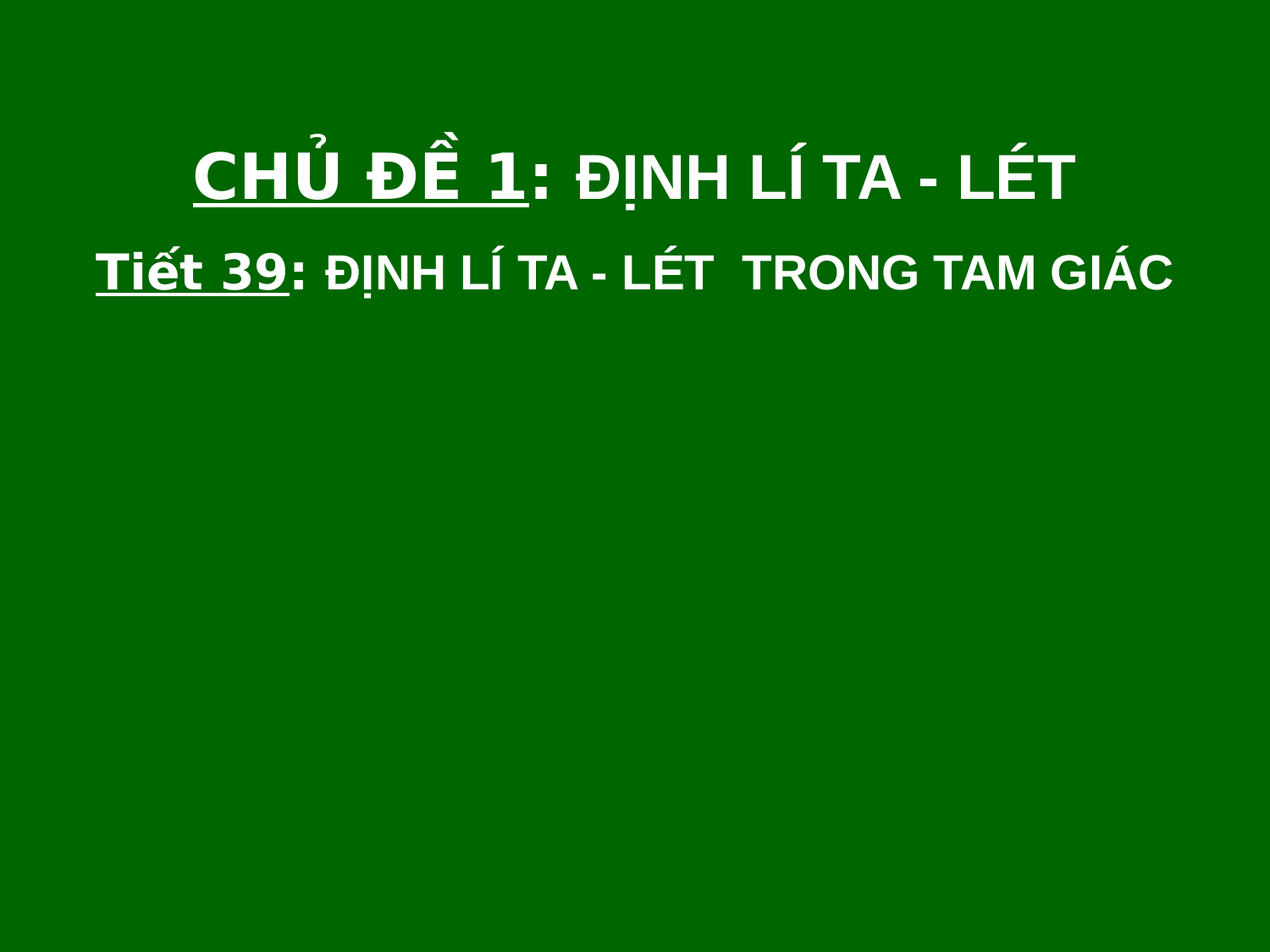

CHỦ ĐỀ 1: ĐỊNH LÍ TA - LÉT
Tiết 39: ĐỊNH LÍ TA - LÉT  TRONG TAM GIÁC